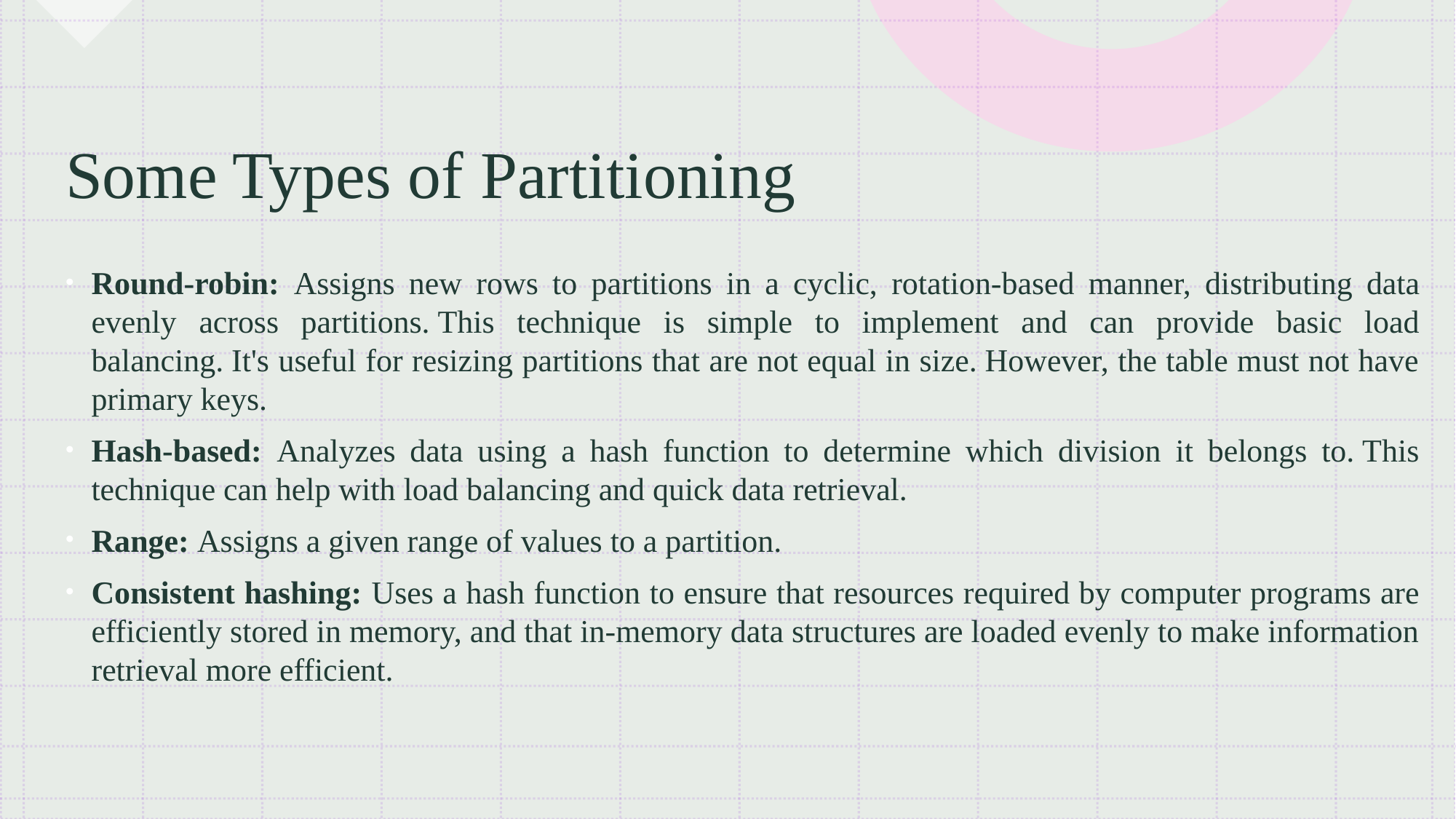

# Some Types of Partitioning
Round-robin: Assigns new rows to partitions in a cyclic, rotation-based manner, distributing data evenly across partitions. This technique is simple to implement and can provide basic load balancing. It's useful for resizing partitions that are not equal in size. However, the table must not have primary keys.
Hash-based: Analyzes data using a hash function to determine which division it belongs to. This technique can help with load balancing and quick data retrieval.
Range: Assigns a given range of values to a partition.
Consistent hashing: Uses a hash function to ensure that resources required by computer programs are efficiently stored in memory, and that in-memory data structures are loaded evenly to make information retrieval more efficient.